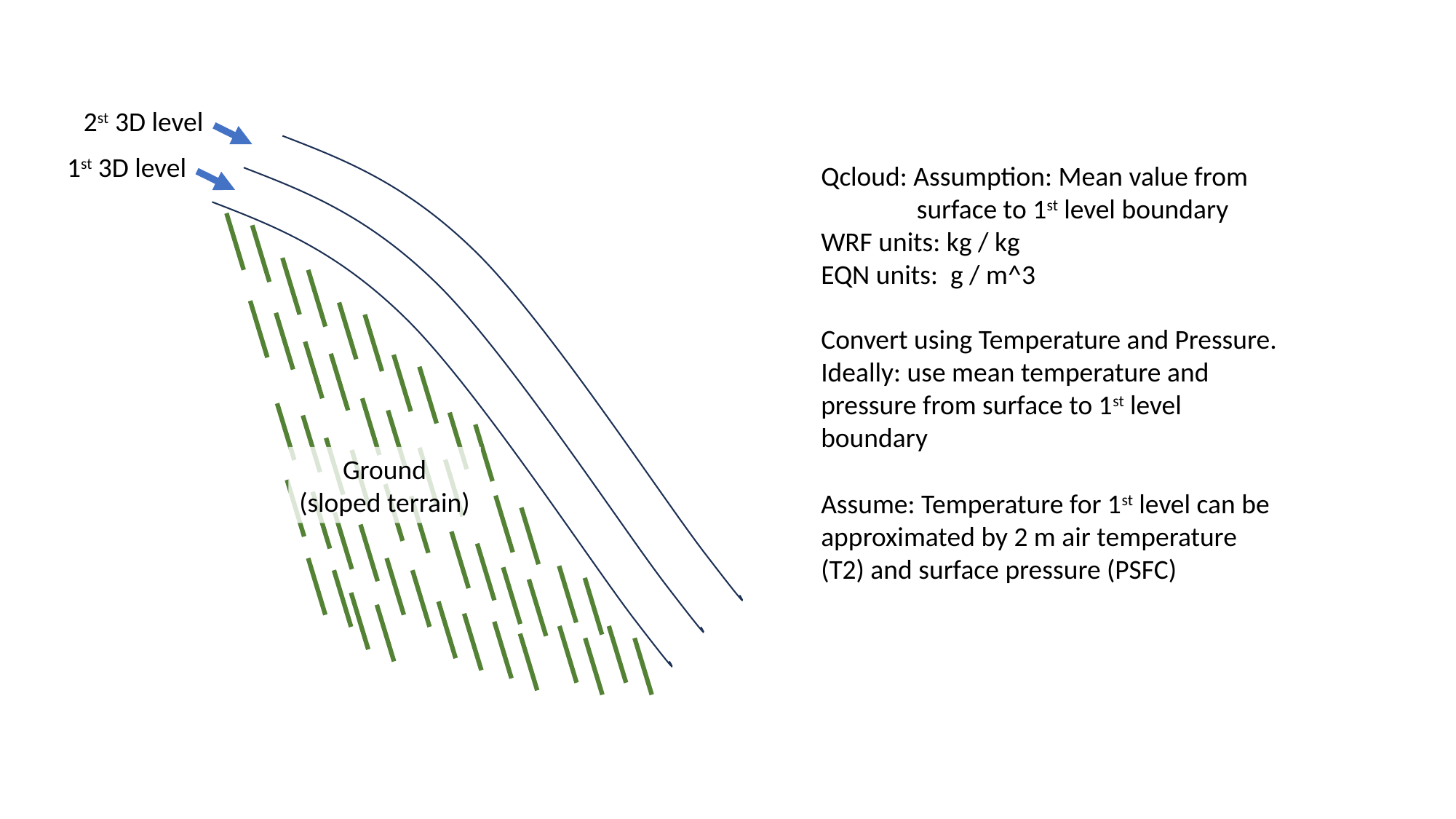

2st 3D level

1st 3D level
Qcloud: Assumption: Mean value from surface to 1st level boundary
WRF units: kg / kg
EQN units:  g / m^3

Convert using Temperature and Pressure.
Ideally: use mean temperature and pressure from surface to 1st level boundary
Ground
(sloped terrain)
Assume: Temperature for 1st level can be approximated by 2 m air temperature (T2) and surface pressure (PSFC)